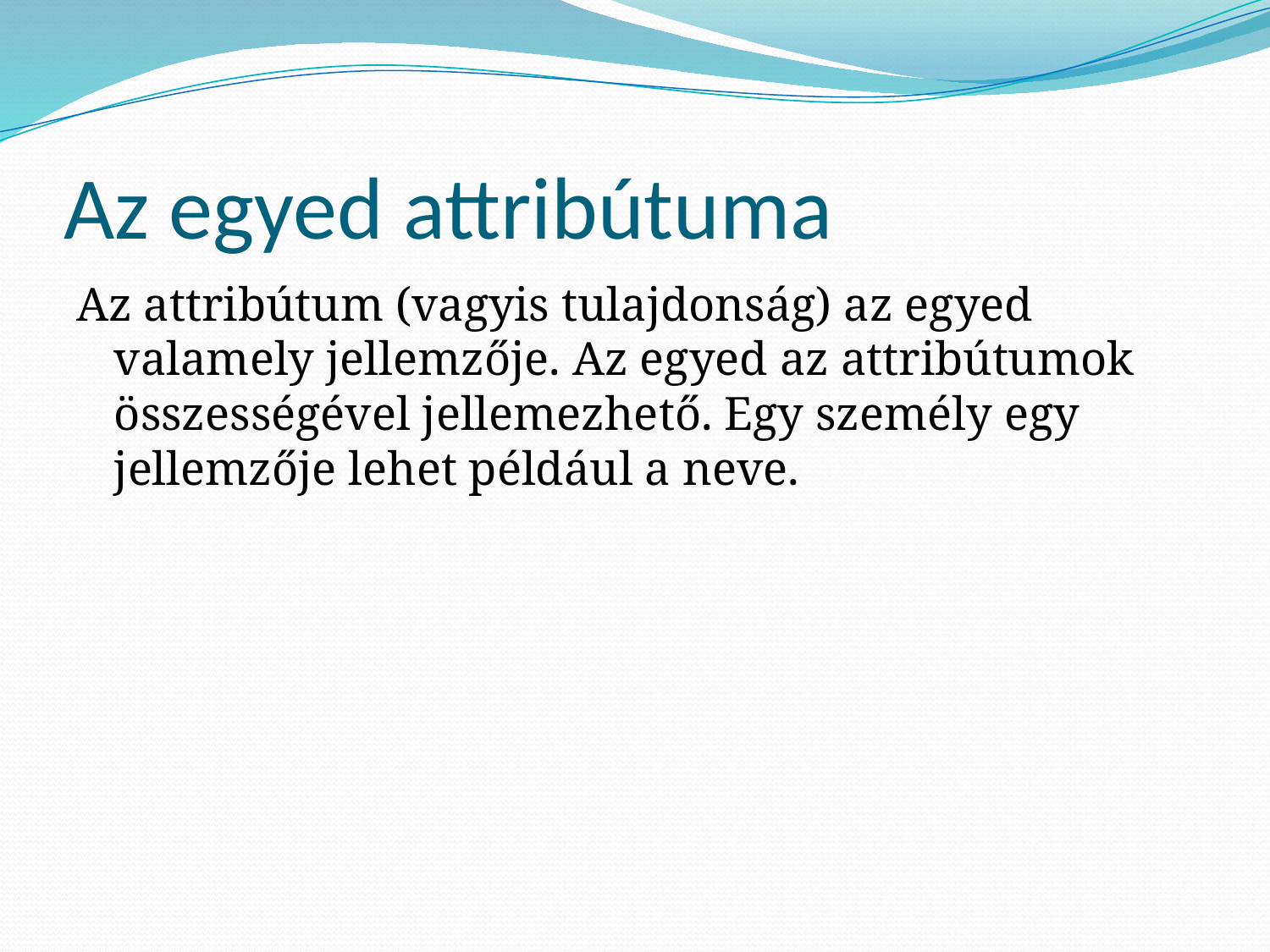

# Az egyed attribútuma
Az attribútum (vagyis tulajdonság) az egyed valamely jellemzője. Az egyed az attribútumok összességével jellemezhető. Egy személy egy jellemzője lehet például a neve.